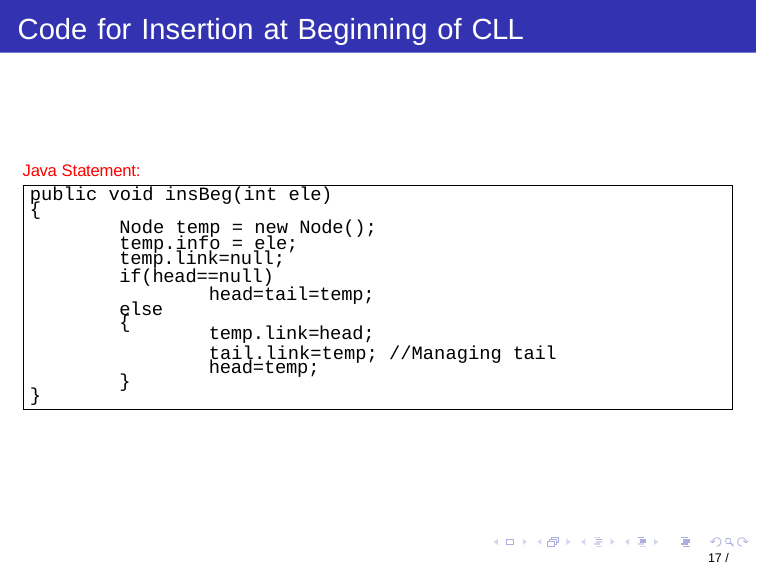

# Code for Insertion at Beginning of CLL
Java Statement:
public void insBeg(int ele)
{
Node temp = new Node(); temp.info = ele; temp.link=null;
if(head==null)
head=tail=temp;

else
{
temp.link=head;
tail.link=temp; //Managing tail head=temp;
}
}

17 / 32